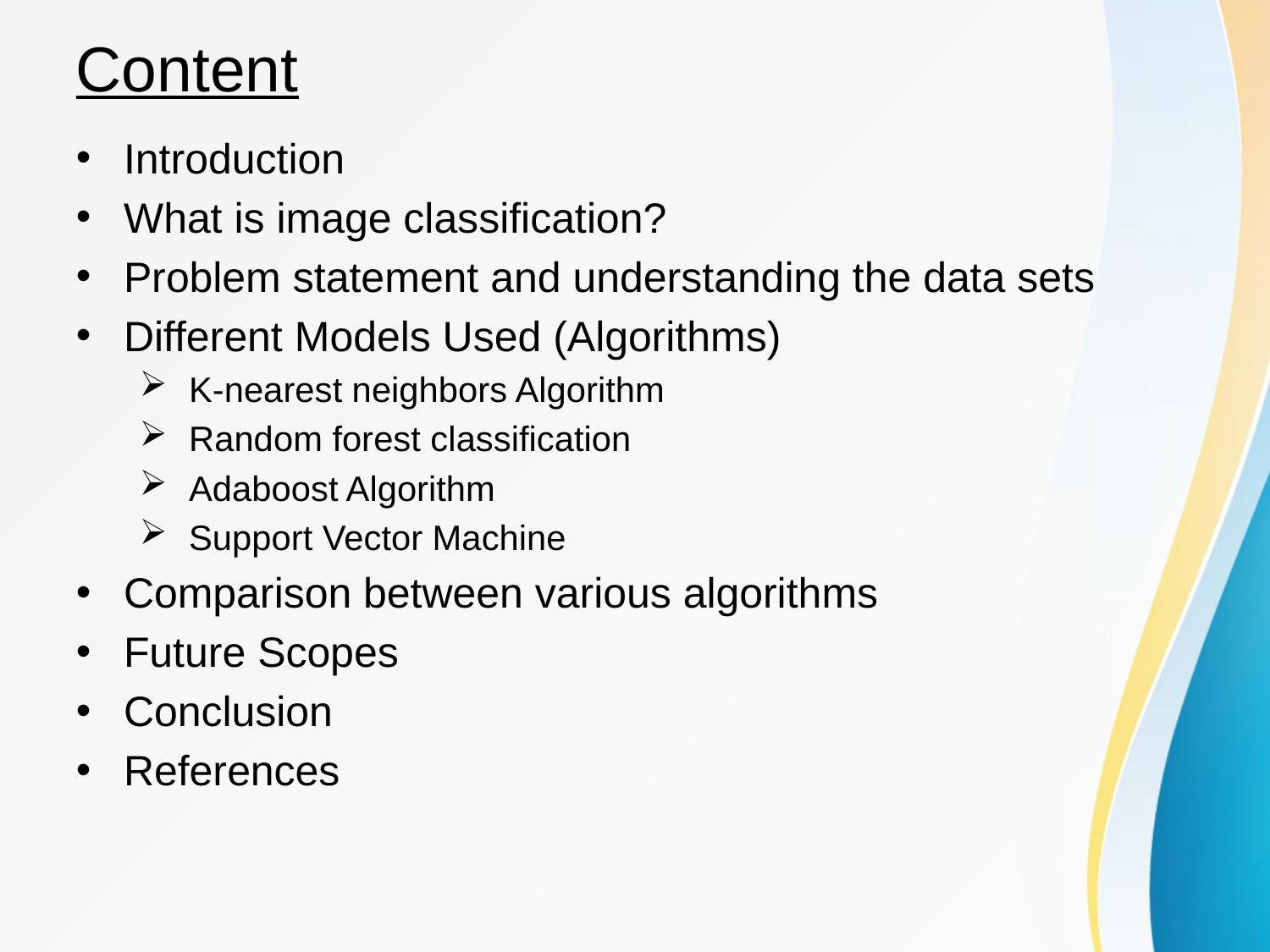

# Content
Introduction
What is image classification?
Problem statement and understanding the data sets
Different Models Used (Algorithms)
 K-nearest neighbors Algorithm
 Random forest classification
 Adaboost Algorithm
 Support Vector Machine
Comparison between various algorithms
Future Scopes
Conclusion
References